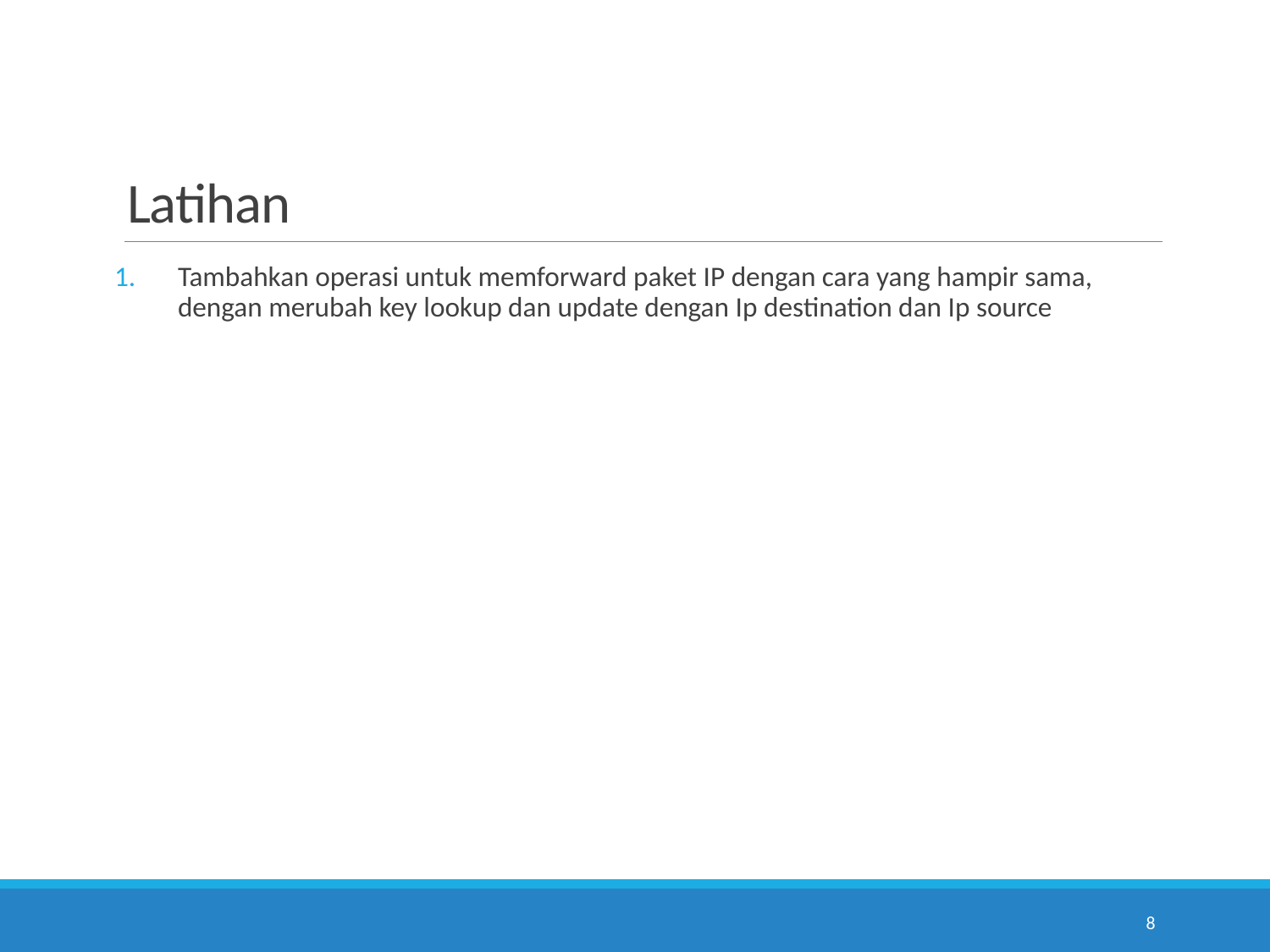

# Latihan
Tambahkan operasi untuk memforward paket IP dengan cara yang hampir sama, dengan merubah key lookup dan update dengan Ip destination dan Ip source
8